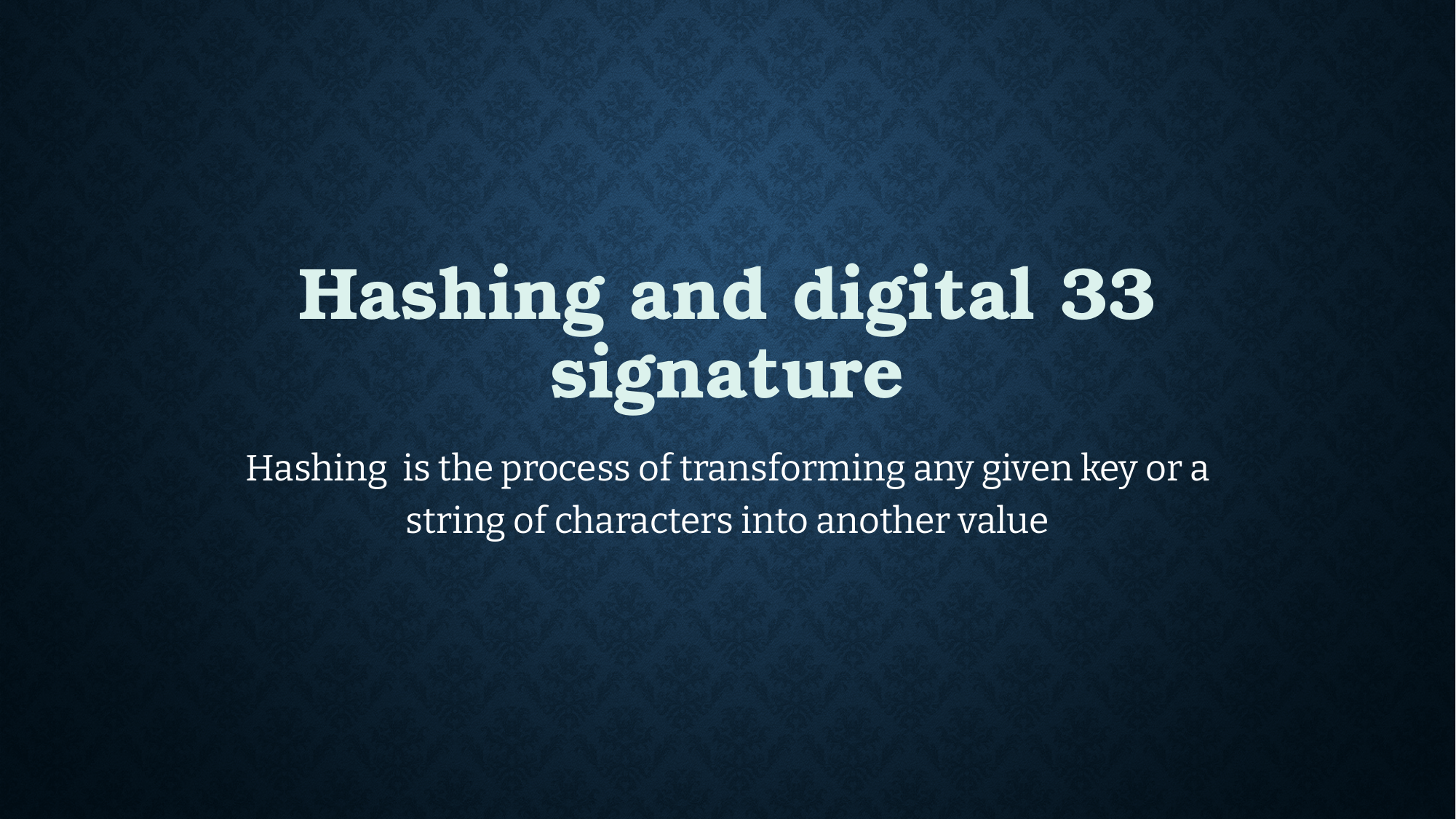

# Hashing and digital 33 signature
Hashing  is the process of transforming any given key or a string of characters into another value